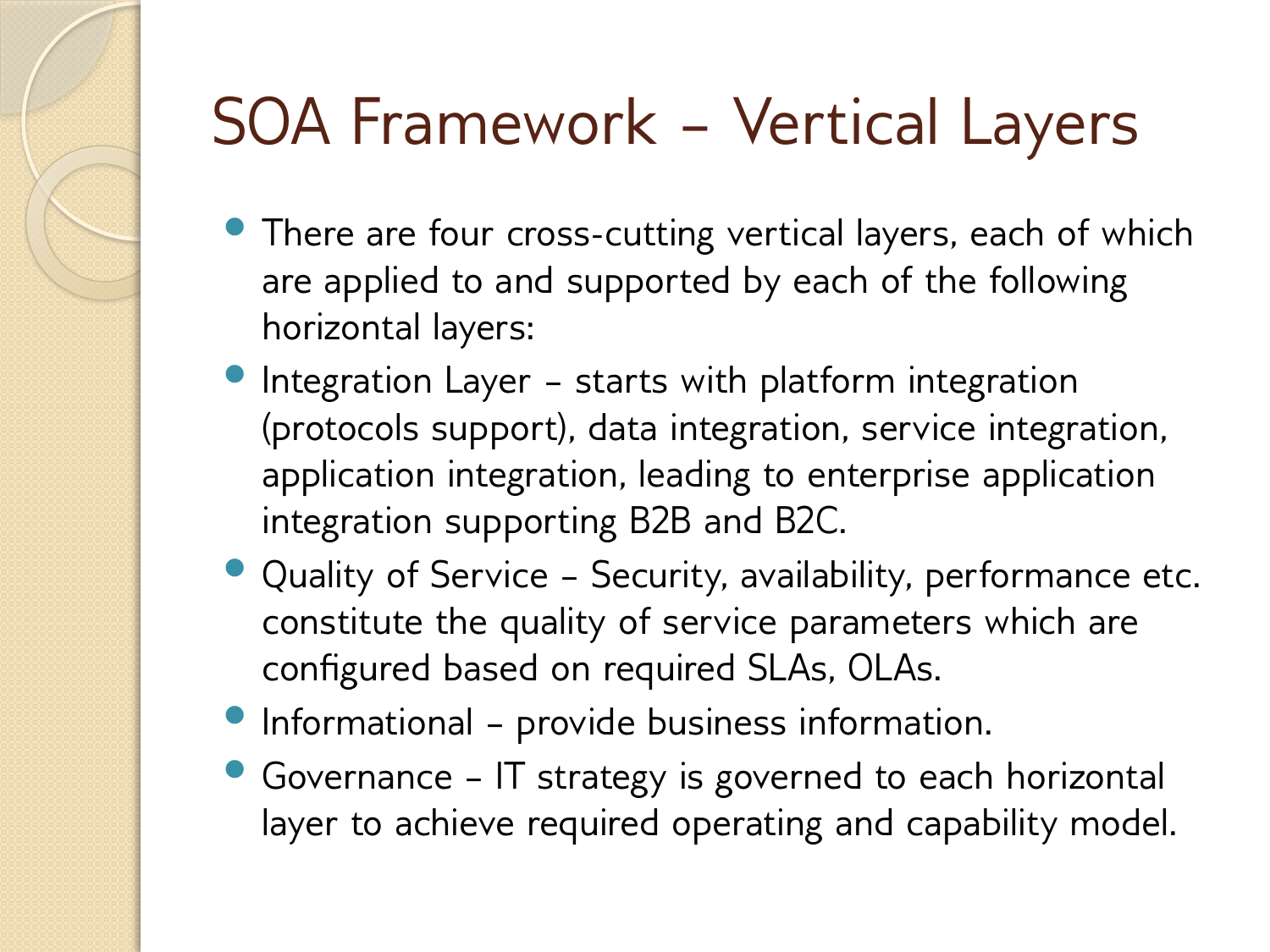

# SOA Framework – Vertical Layers
There are four cross-cutting vertical layers, each of which are applied to and supported by each of the following horizontal layers:
Integration Layer – starts with platform integration (protocols support), data integration, service integration, application integration, leading to enterprise application integration supporting B2B and B2C.
Quality of Service – Security, availability, performance etc. constitute the quality of service parameters which are configured based on required SLAs, OLAs.
Informational – provide business information.
Governance – IT strategy is governed to each horizontal layer to achieve required operating and capability model.